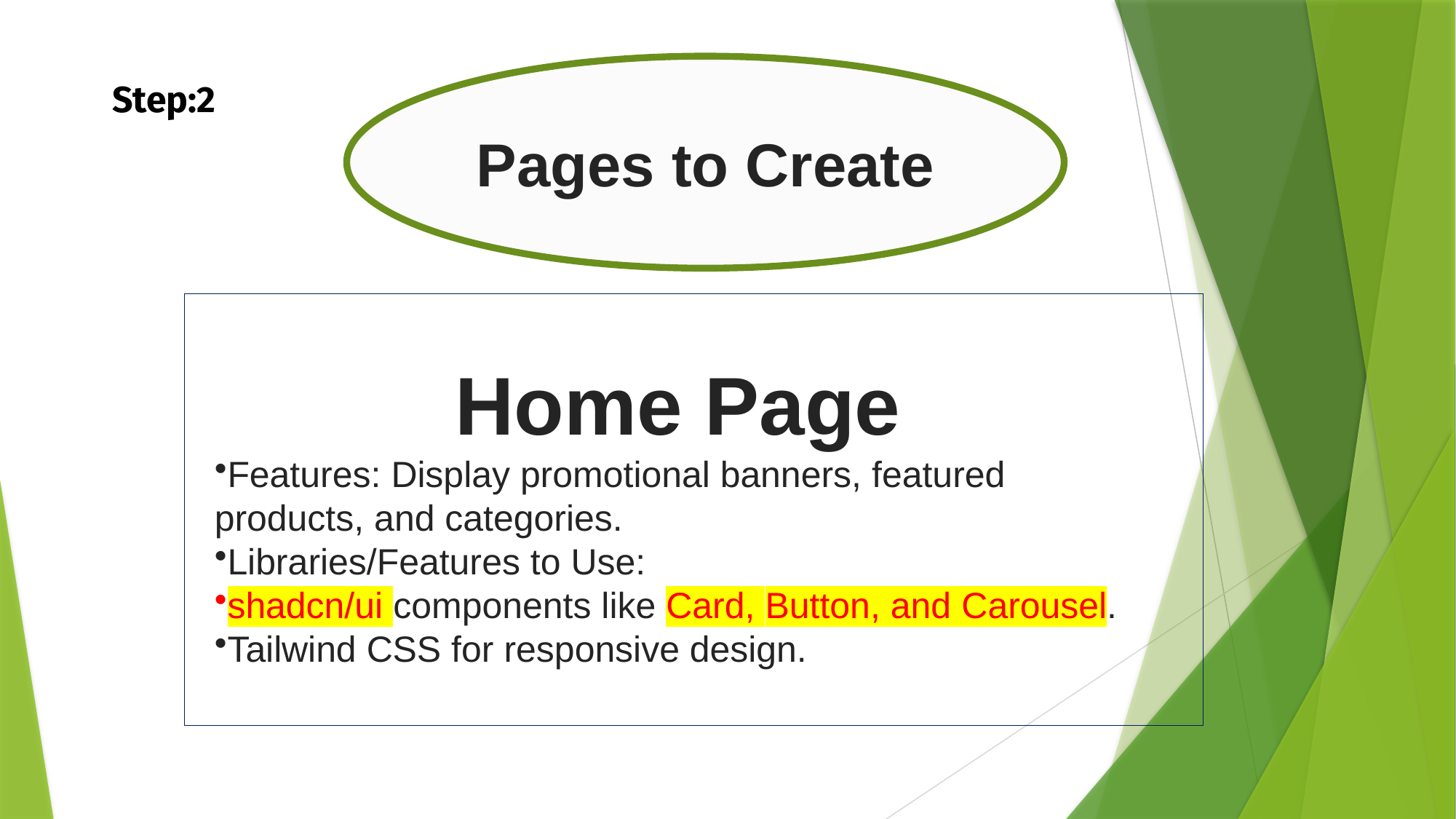

Pages to Create

Step:2

Home Page
Features: Display promotional banners, featured products, and categories.
Libraries/Features to Use:
shadcn/ui components like Card, Button, and Carousel.
Tailwind CSS for responsive design.